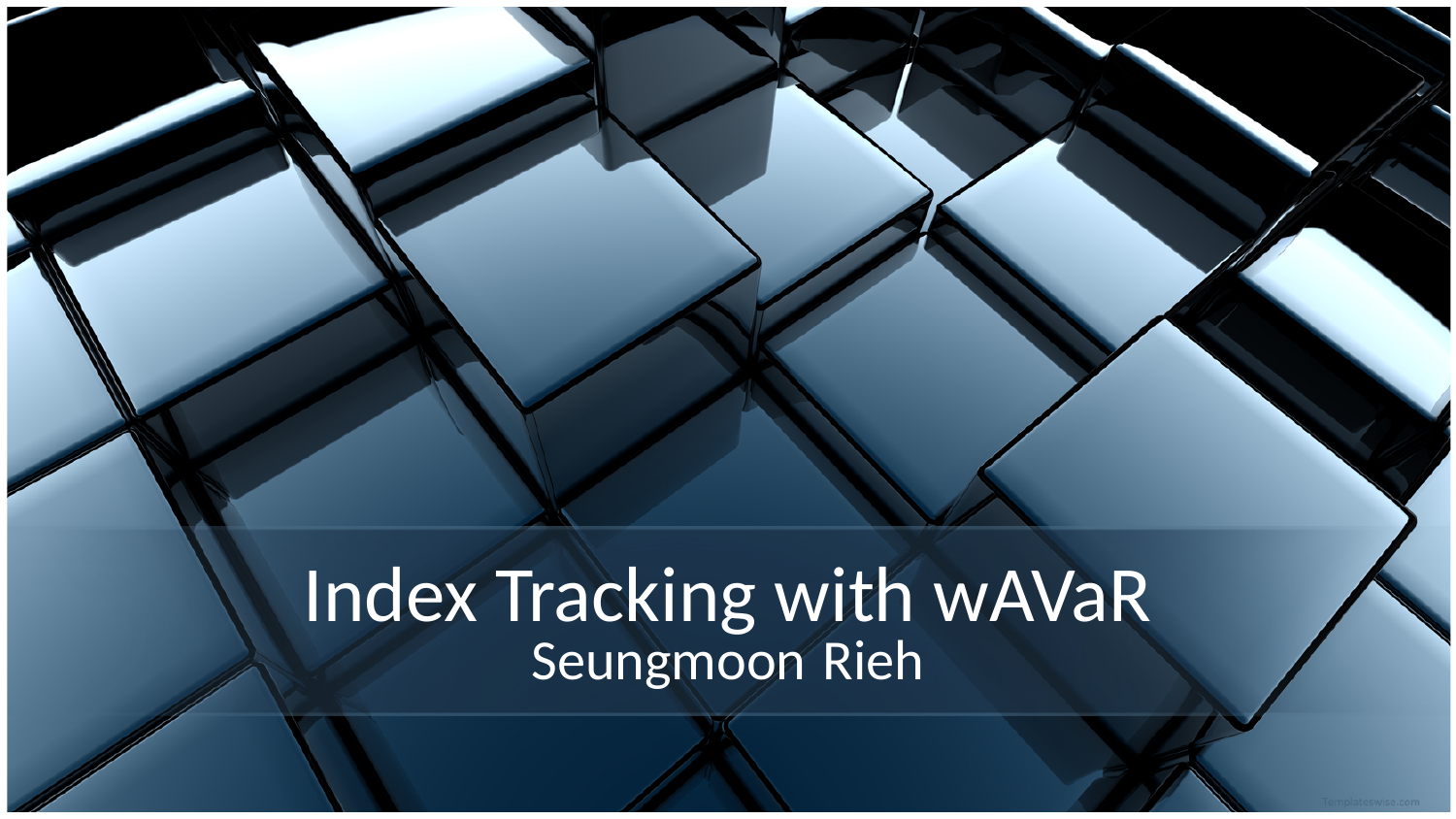

# Index Tracking with wAVaR
Seungmoon 	Rieh